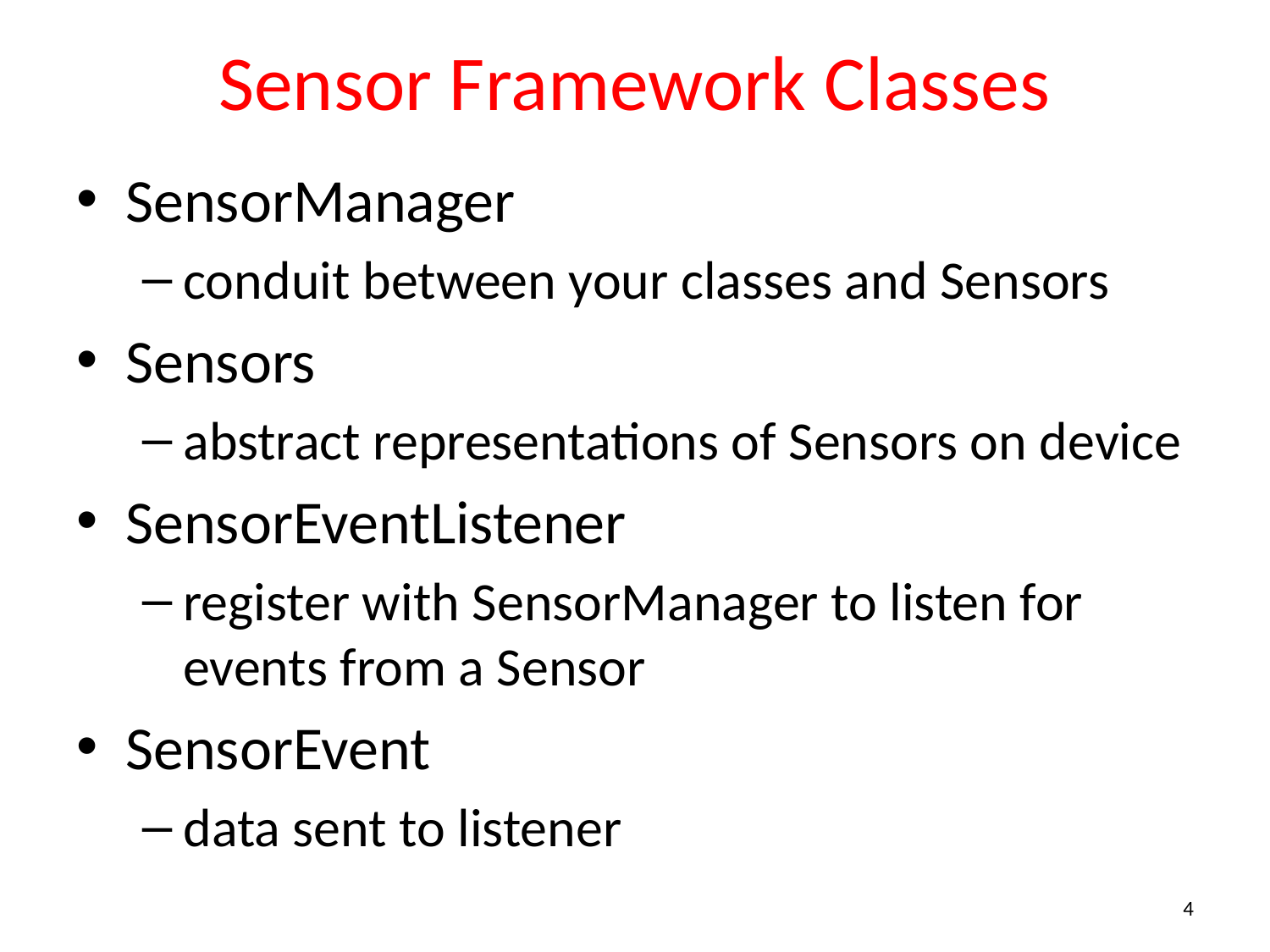

# Sensor Framework Classes
SensorManager
conduit between your classes and Sensors
Sensors
abstract representations of Sensors on device
SensorEventListener
register with SensorManager to listen for events from a Sensor
SensorEvent
data sent to listener
4